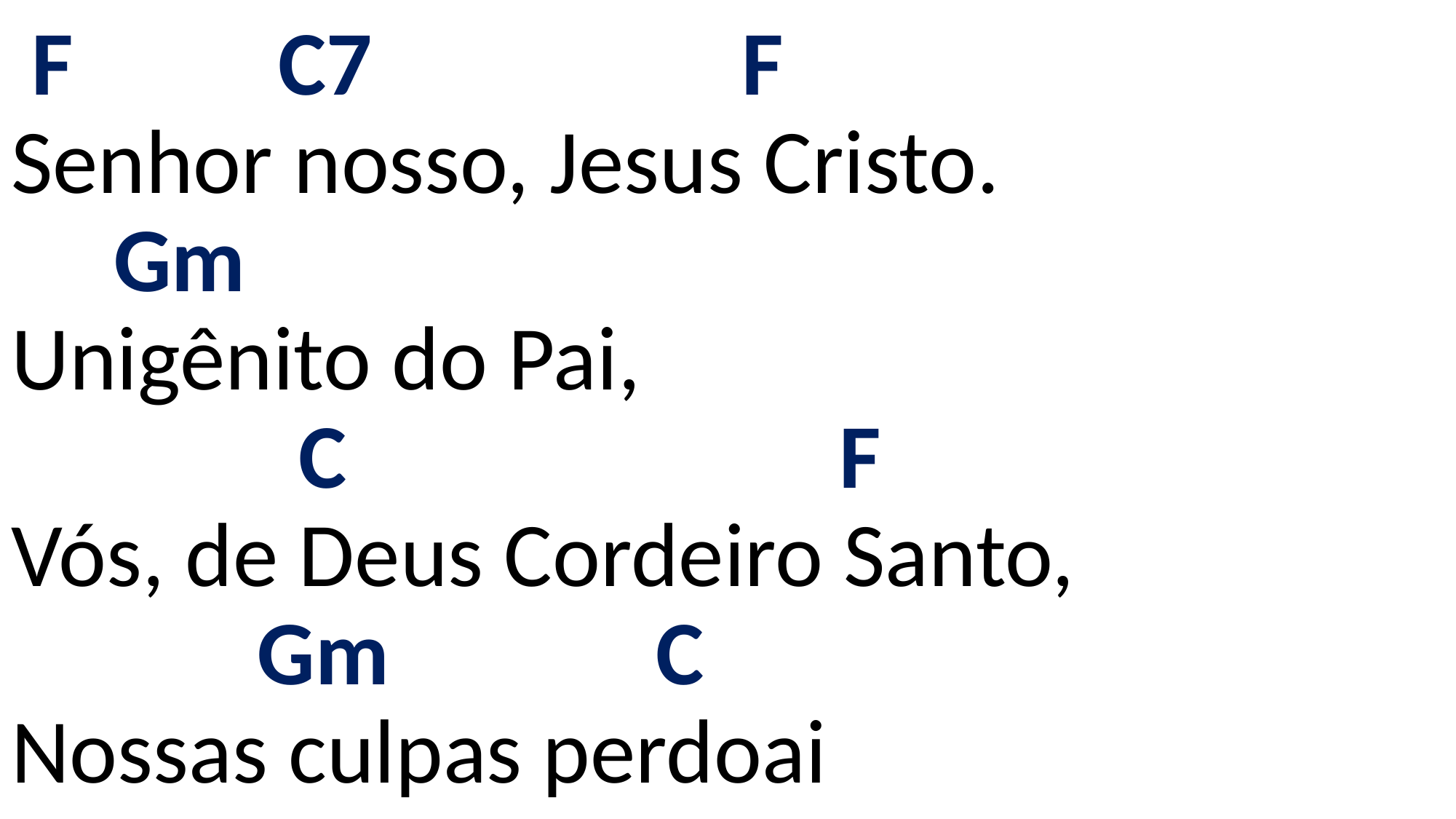

# F          C7                  F Senhor nosso, Jesus Cristo. Gm Unigênito do Pai, C                        F Vós, de Deus Cordeiro Santo, Gm             C Nossas culpas perdoai